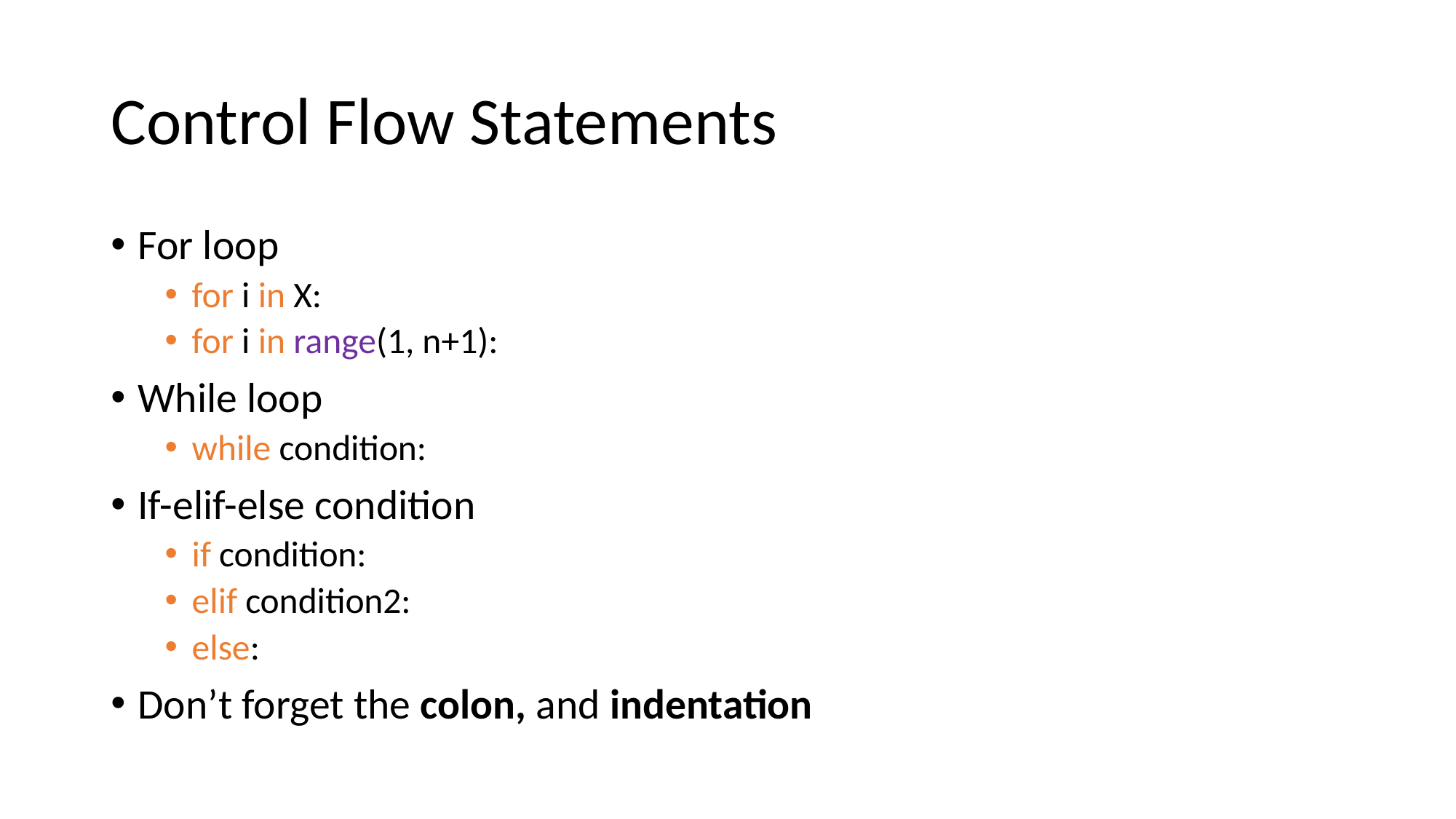

# Control Flow Statements
For loop
for i in X:
for i in range(1, n+1):
While loop
while condition:
If-elif-else condition
if condition:
elif condition2:
else:
Don’t forget the colon, and indentation